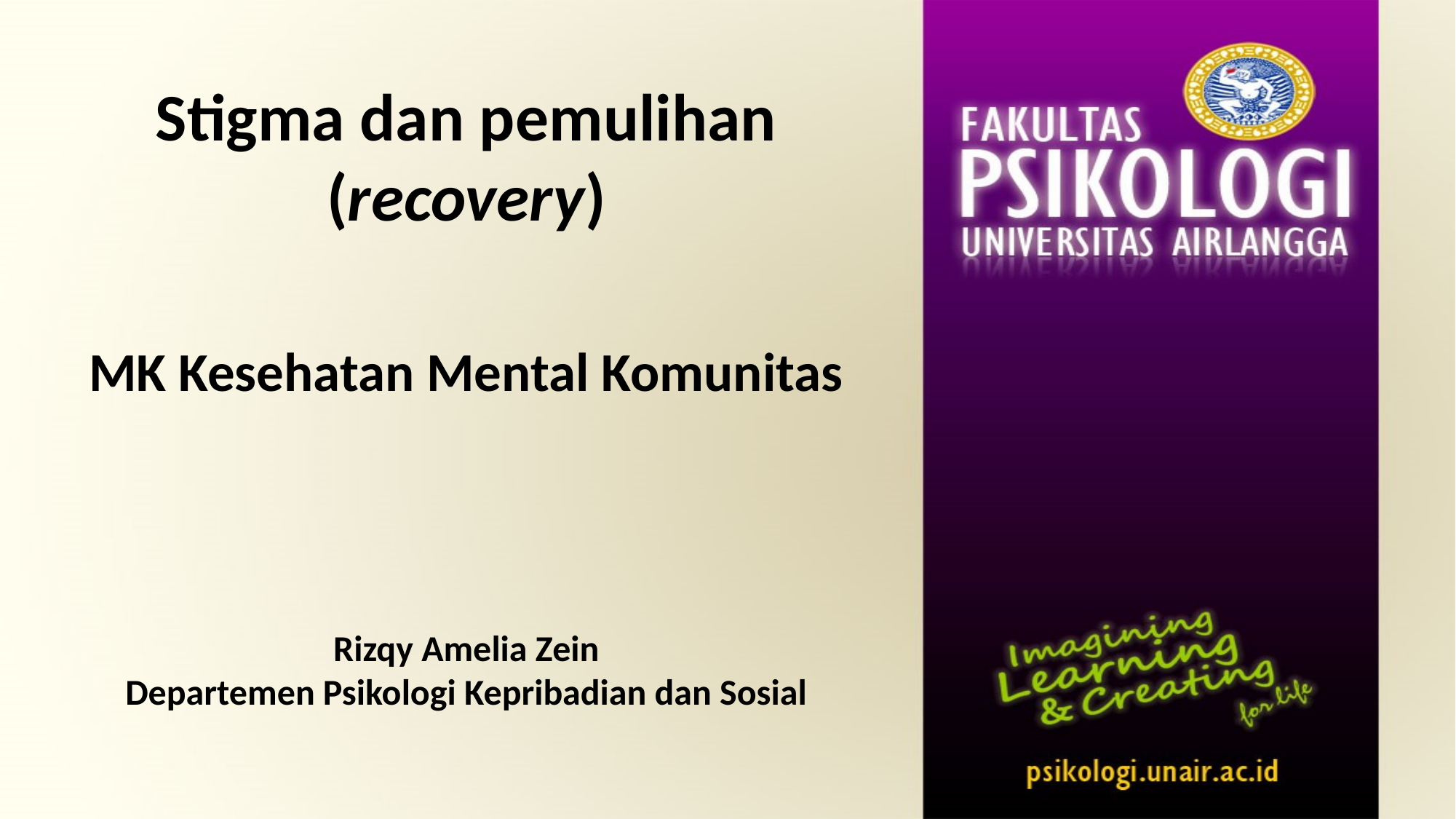

# Stigma dan pemulihan (recovery)
MK Kesehatan Mental Komunitas
Rizqy Amelia Zein
Departemen Psikologi Kepribadian dan Sosial